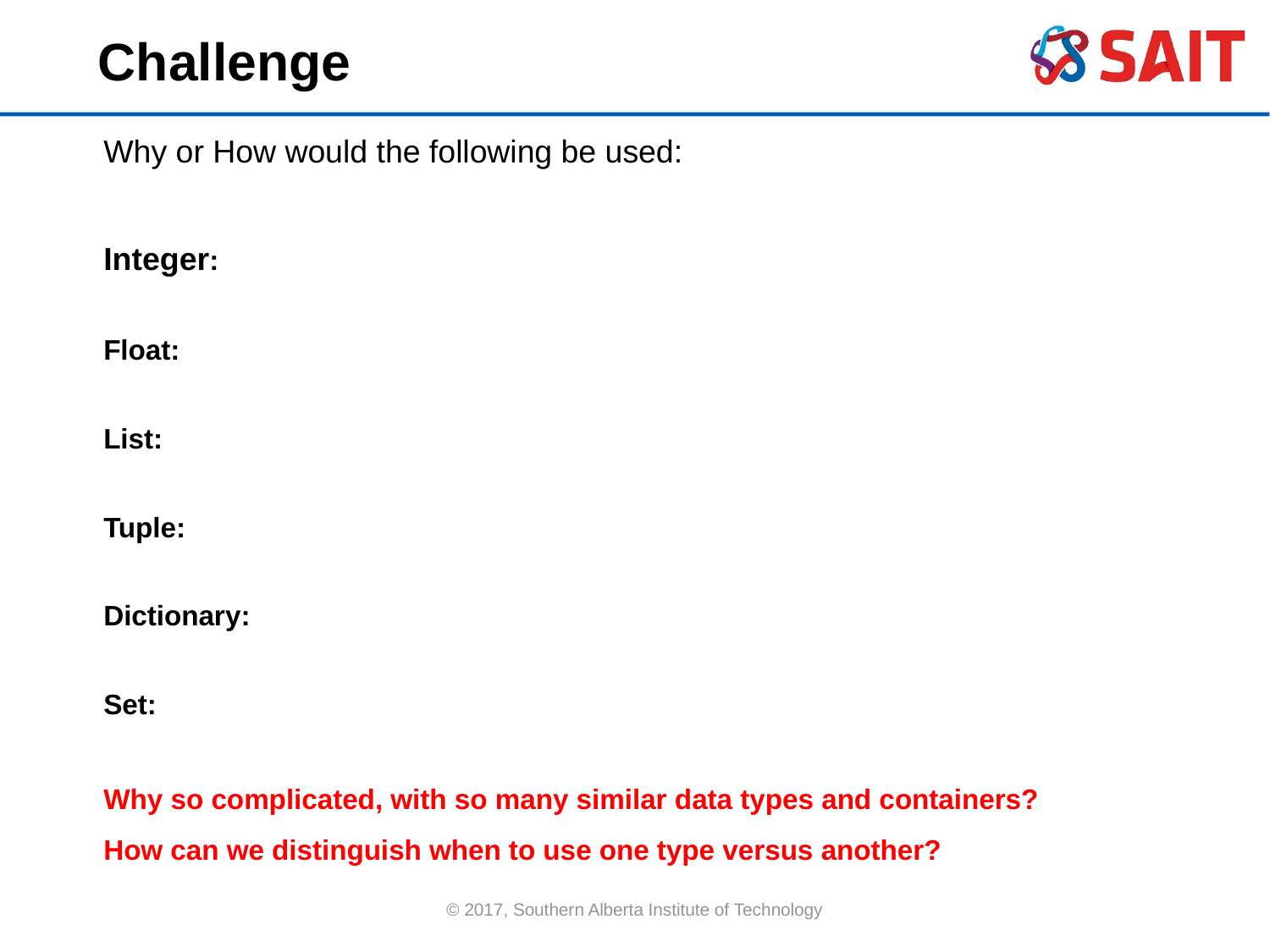

Challenge
Why or How would the following be used:

Integer:

Float:

List:

Tuple:

Dictionary:

Set:

Why so complicated, with so many similar data types and containers?
How can we distinguish when to use one type versus another?